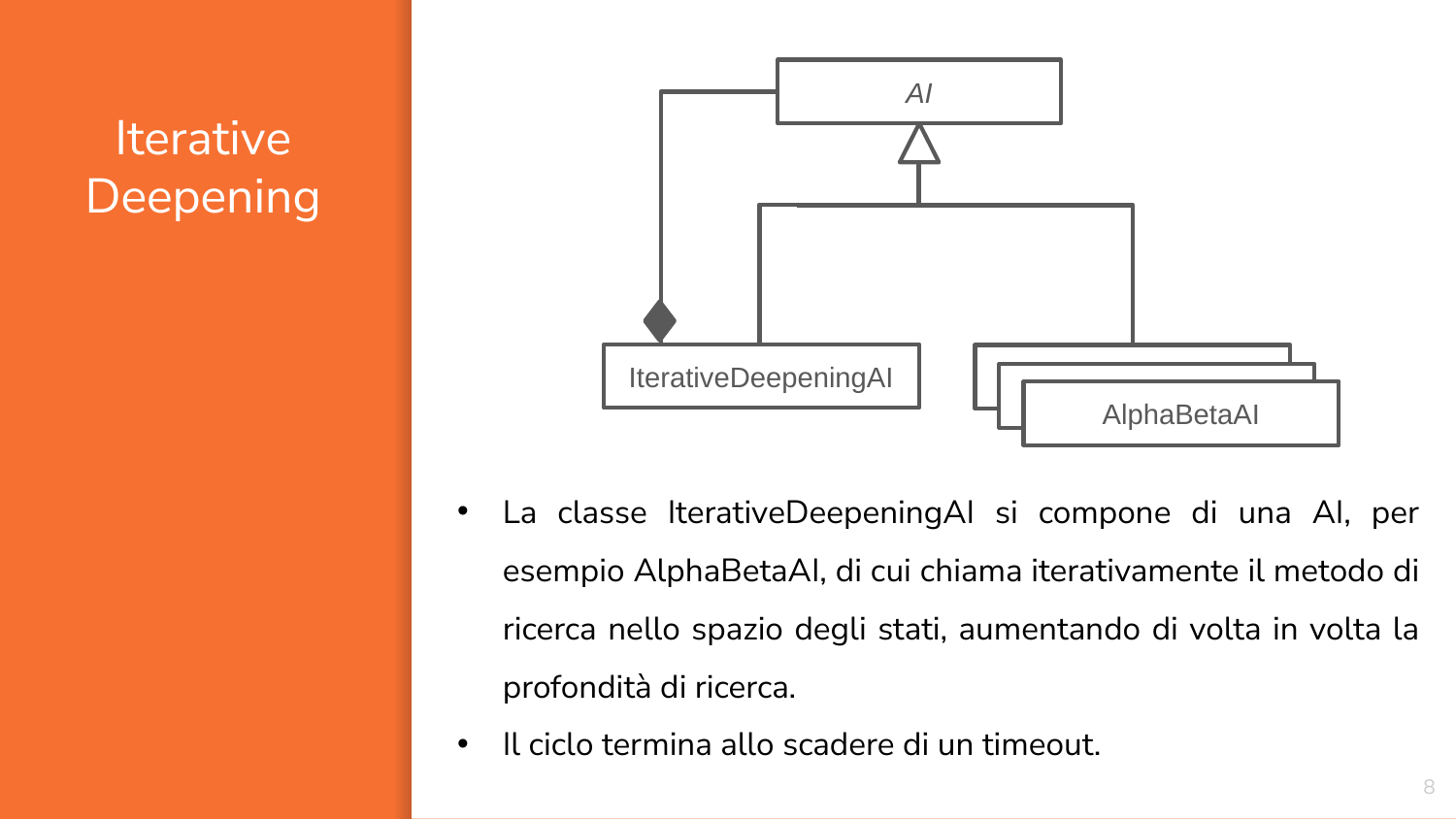

AI
# Iterative Deepening

IterativeDeepeningAI
ParallelNegaScoutAI
ParallelNegaScoutAI
AlphaBetaAI

La classe IterativeDeepeningAI si compone di una AI, per esempio AlphaBetaAI, di cui chiama iterativamente il metodo di ricerca nello spazio degli stati, aumentando di volta in volta la profondità di ricerca.
Il ciclo termina allo scadere di un timeout.
8